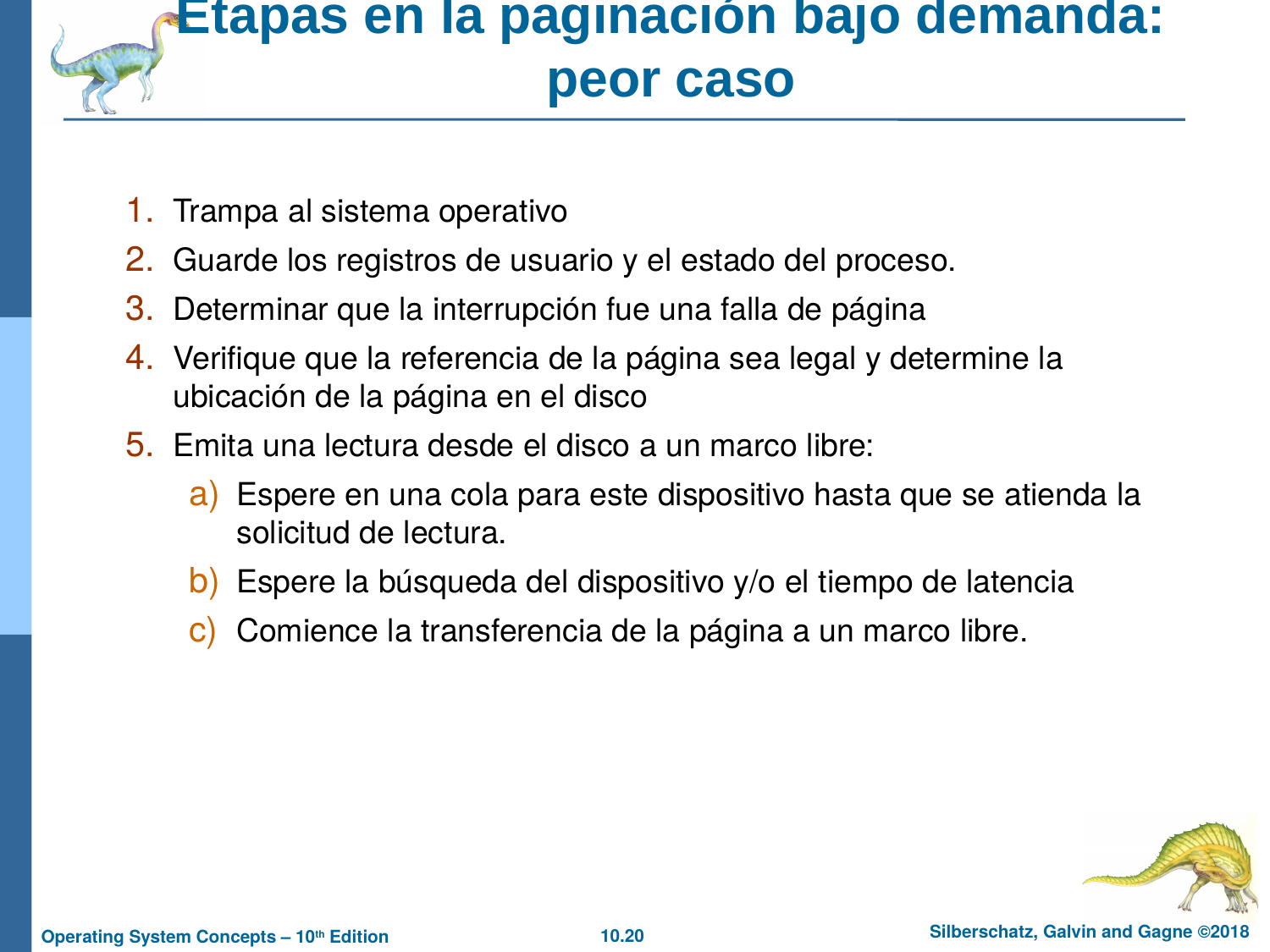

# Etapas en la paginación bajo demanda: peor caso
Trampa al sistema operativo
Guarde los registros de usuario y el estado del proceso.
Determinar que la interrupción fue una falla de página
Verifique que la referencia de la página sea legal y determine la ubicación de la página en el disco
Emita una lectura desde el disco a un marco libre:
Espere en una cola para este dispositivo hasta que se atienda la solicitud de lectura.
Espere la búsqueda del dispositivo y/o el tiempo de latencia
Comience la transferencia de la página a un marco libre.